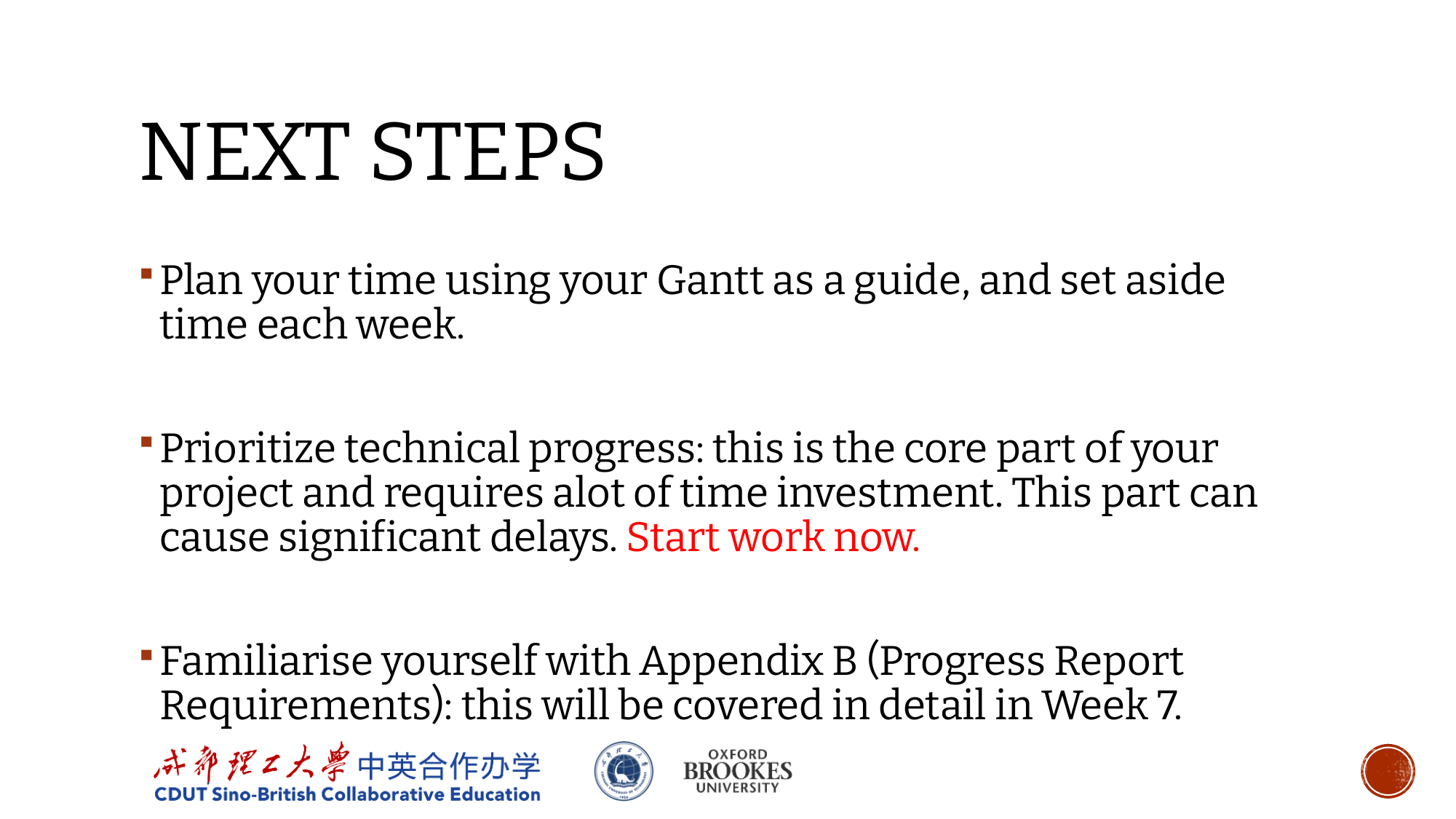

# NEXT STEPS
Plan your time using your Gantt as a guide, and set aside time each week.

Prioritize technical progress: this is the core part of your project and requires alot of time investment. This part can cause significant delays. Start work now.

Familiarise yourself with Appendix B (Progress Report Requirements): this will be covered in detail in Week 7.